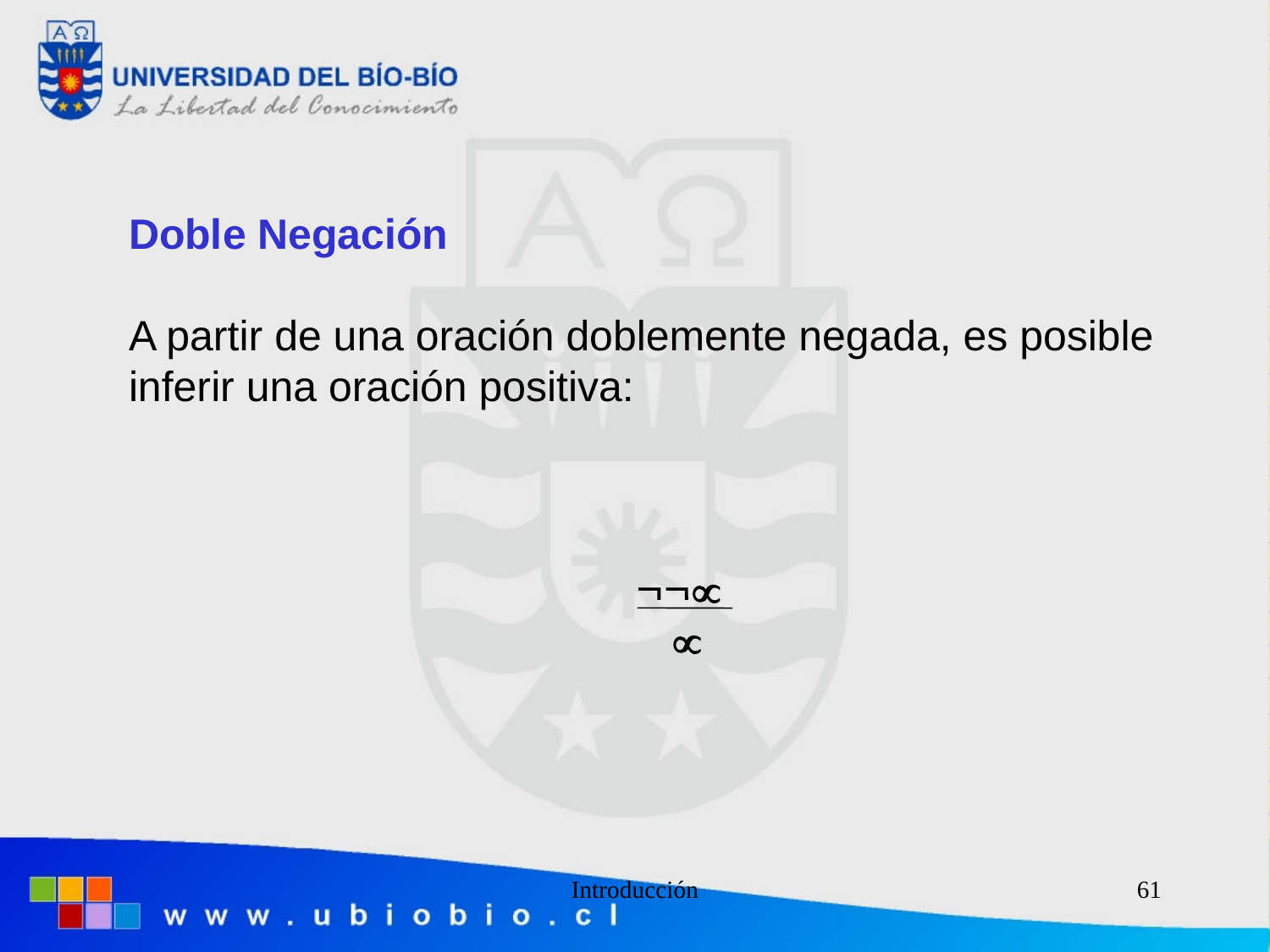

Doble Negación

A partir de una oración doblemente negada, es posible inferir una oración positiva:

				¬¬∝
				   ∝

Introducción
61